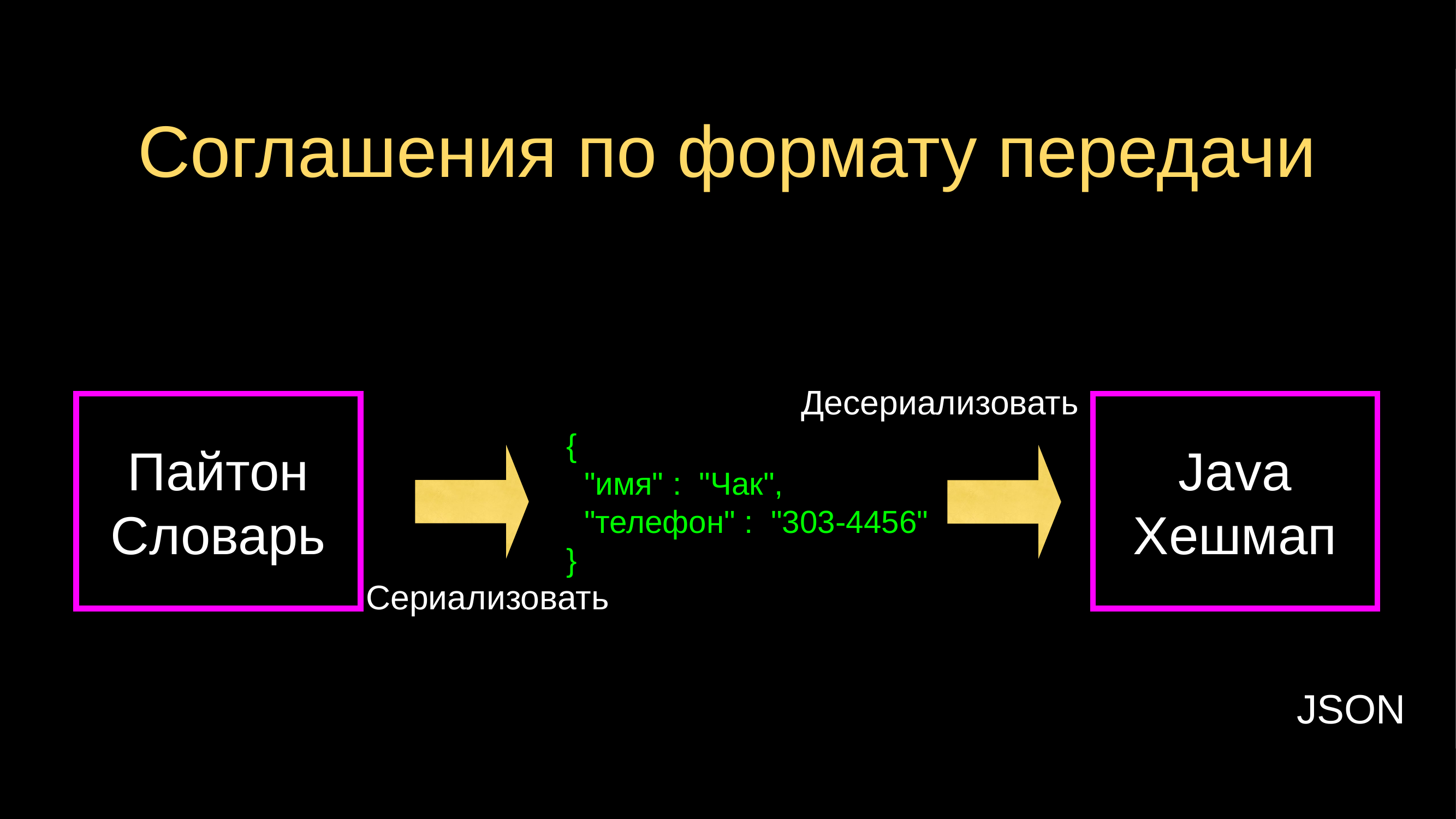

# Соглашения по формату передачи
{
  "имя" :  "Чак",
  "телефон" :  "303-4456"
}
Десериализовать
Пайтон
Словарь
Java
Хешмап

Сериализовать
JSON